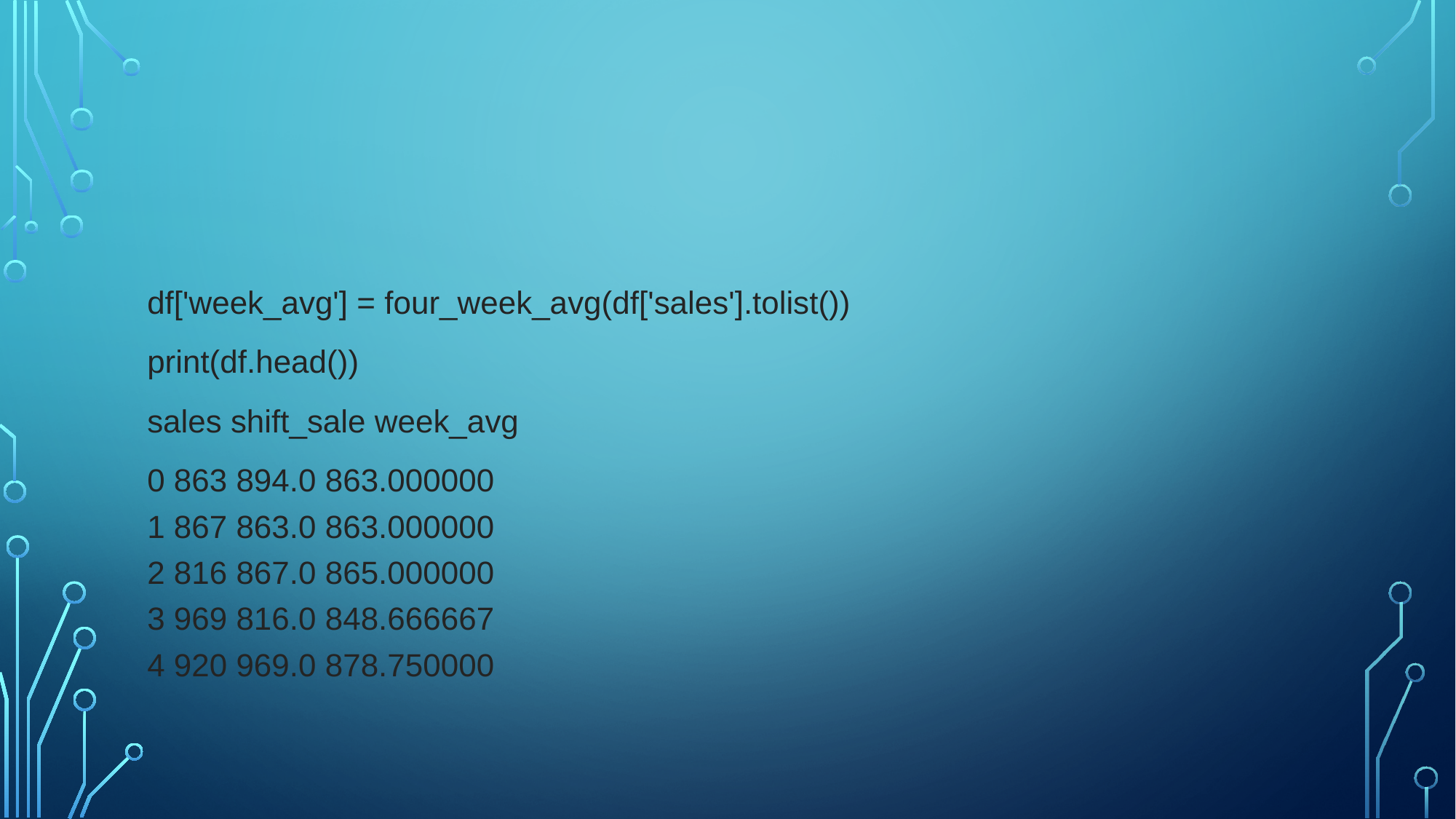

#
df['week_avg'] = four_week_avg(df['sales'].tolist())
print(df.head())
sales shift_sale week_avg
0 863 894.0 863.000000
1 867 863.0 863.000000
2 816 867.0 865.000000
3 969 816.0 848.666667
4 920 969.0 878.750000